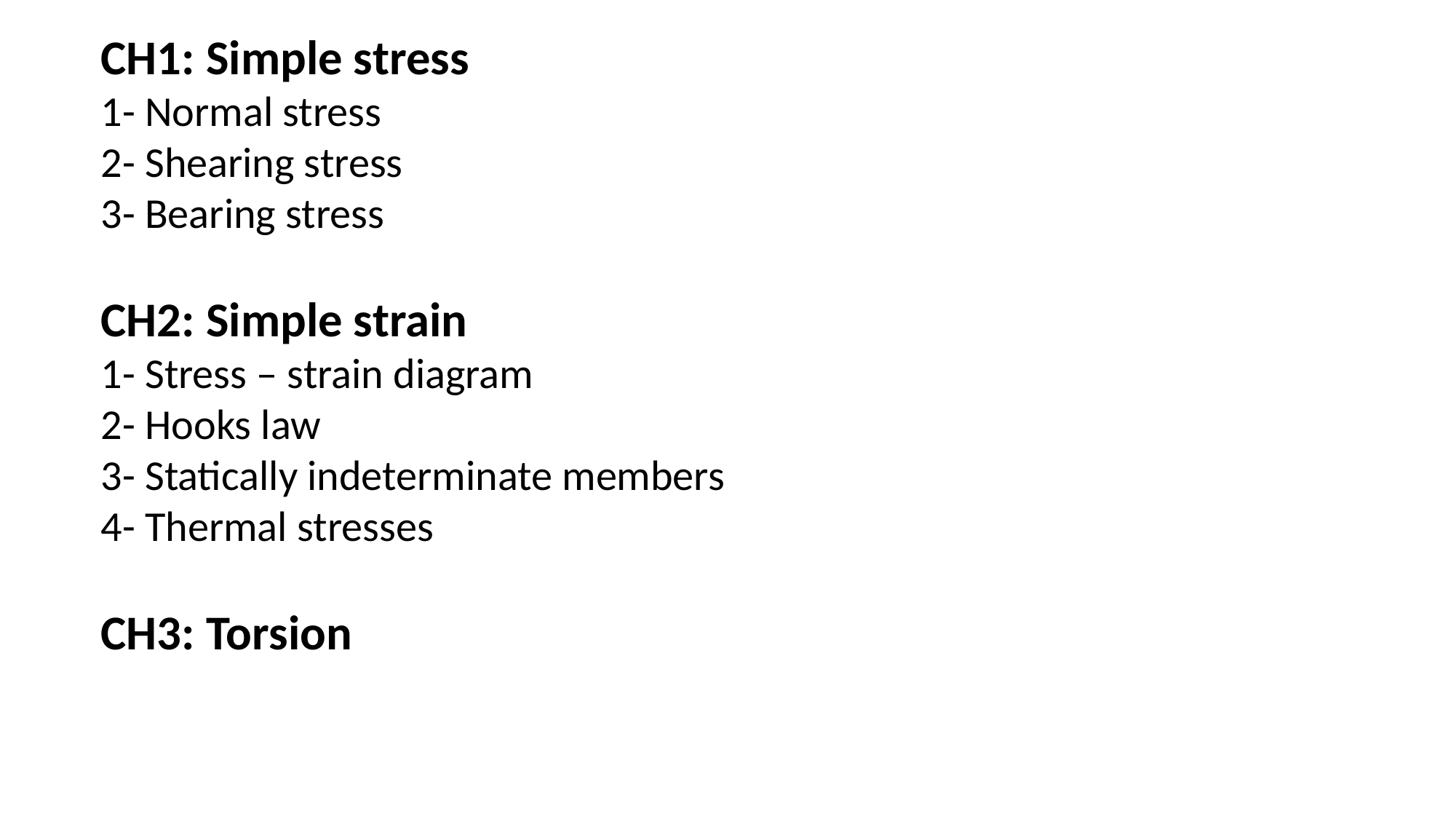

CH1: Simple stress
1- Normal stress
2- Shearing stress
3- Bearing stress

CH2: Simple strain
1- Stress – strain diagram
2- Hooks law
3- Statically indeterminate members
4- Thermal stresses

CH3: Torsion